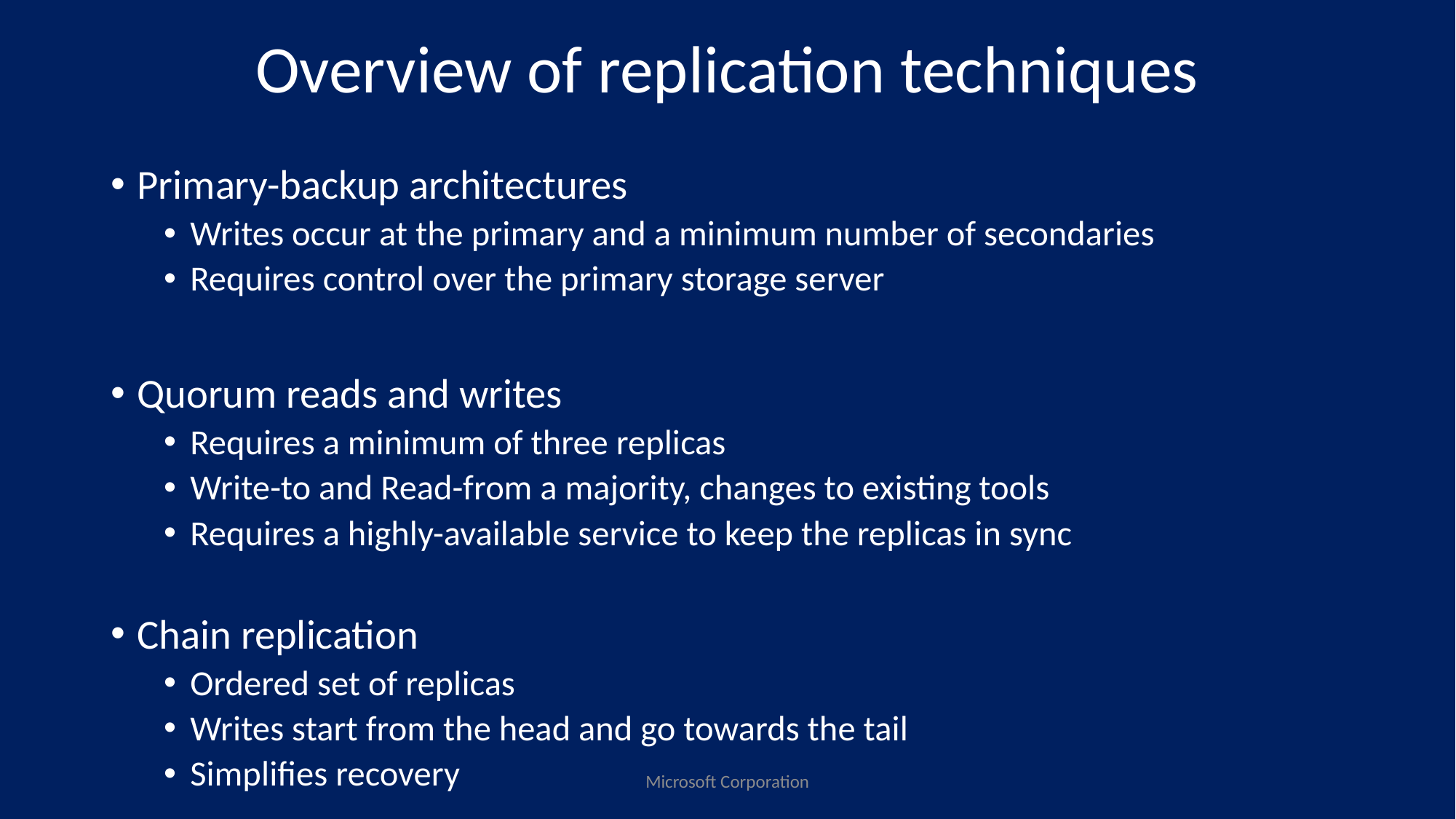

# Overview of replication techniques
Primary-backup architectures
Writes occur at the primary and a minimum number of secondaries
Requires control over the primary storage server

Quorum reads and writes
Requires a minimum of three replicas
Write-to and Read-from a majority, changes to existing tools
Requires a highly-available service to keep the replicas in sync

Chain replication
Ordered set of replicas
Writes start from the head and go towards the tail
Simplifies recovery
Microsoft Corporation